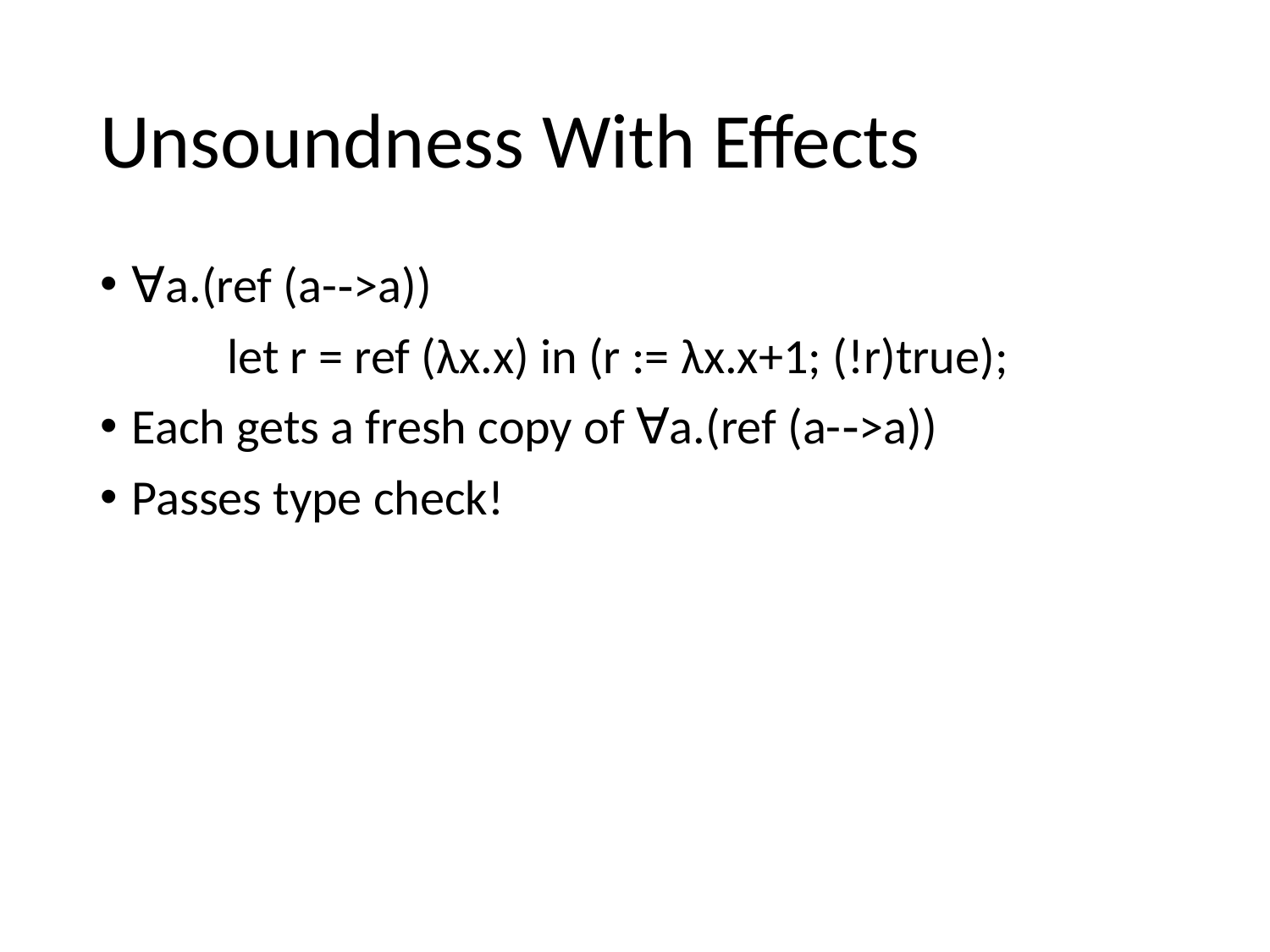

# Unsoundness With Eﬀects
∀a.(ref (a-­‐>a))
	let r = ref (λx.x) in (r := λx.x+1; (!r)true);
Each gets a fresh copy of ∀a.(ref (a-­‐>a))
Passes type check!